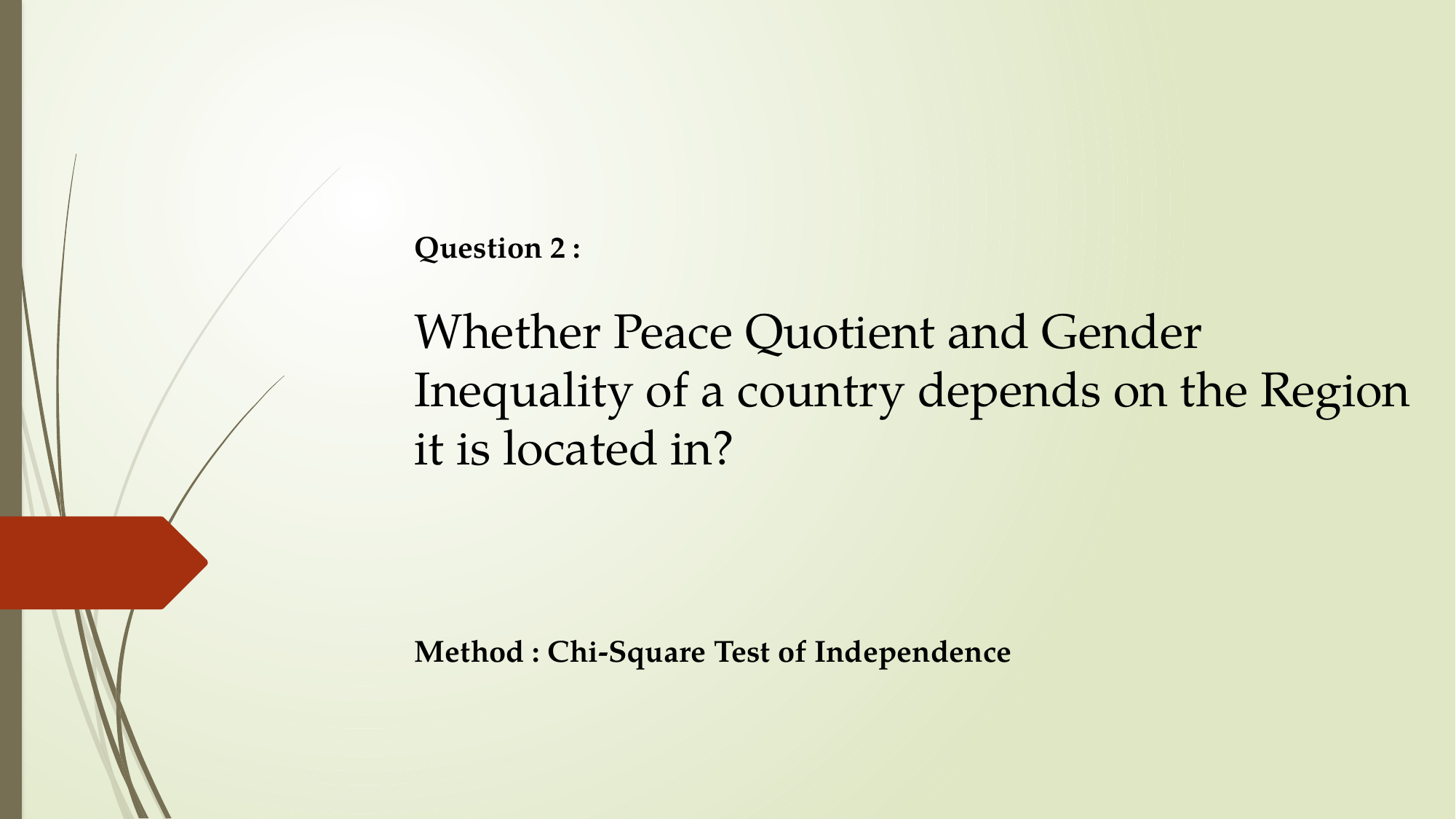

Question 2 :
Whether Peace Quotient and Gender Inequality of a country depends on the Region it is located in?
Method : Chi-Square Test of Independence